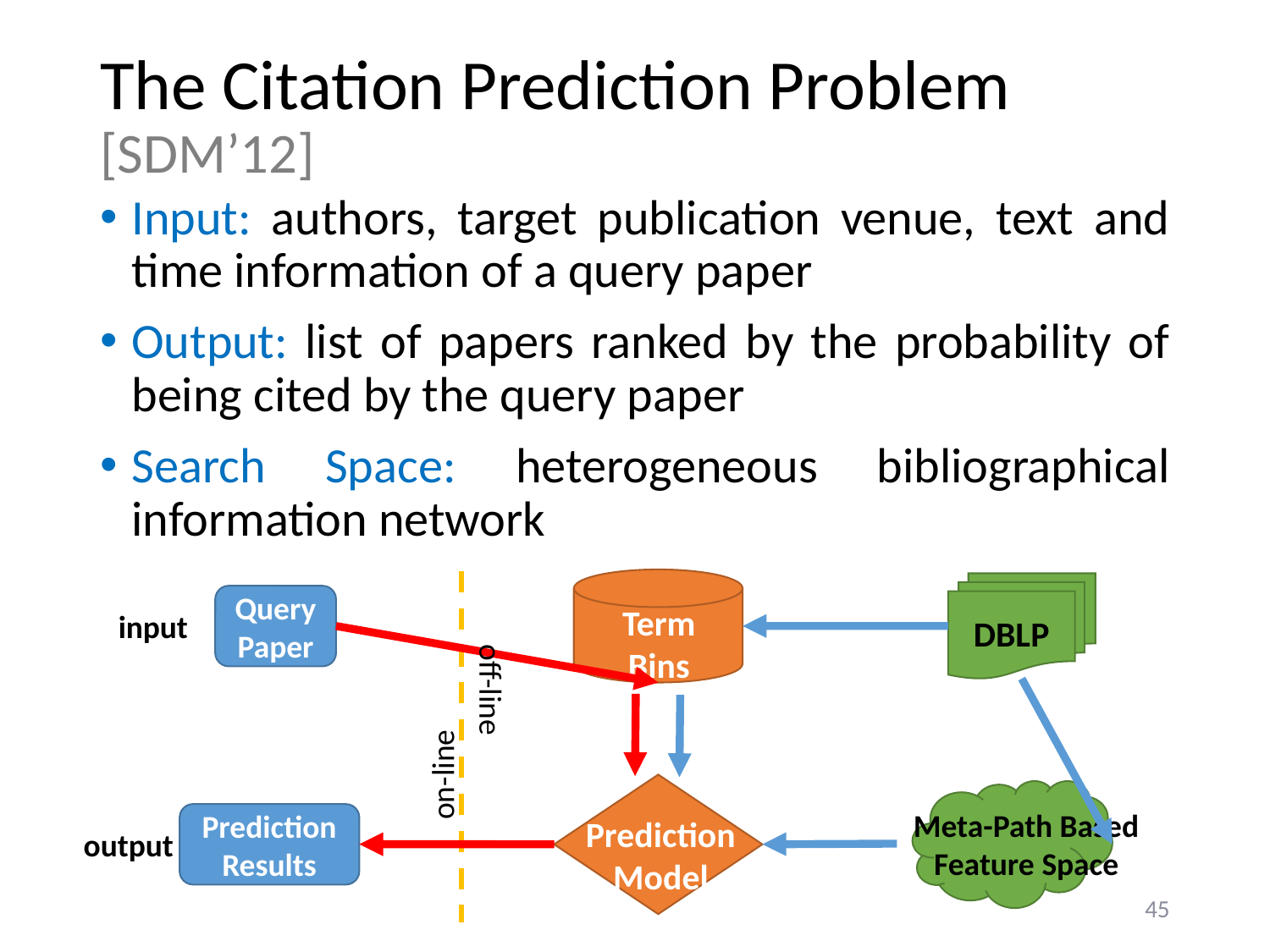

# The Citation Prediction Problem [SDM’12]
Input: authors, target publication venue, text and time information of a query paper
Output: list of papers ranked by the probability of being cited by the query paper
Search Space: heterogeneous bibliographical information network

DBLP
Query Paper
Term
Bins
input
off-line
on-line

Prediction
Model

Meta-Path Based Feature Space
Prediction Results
output
45